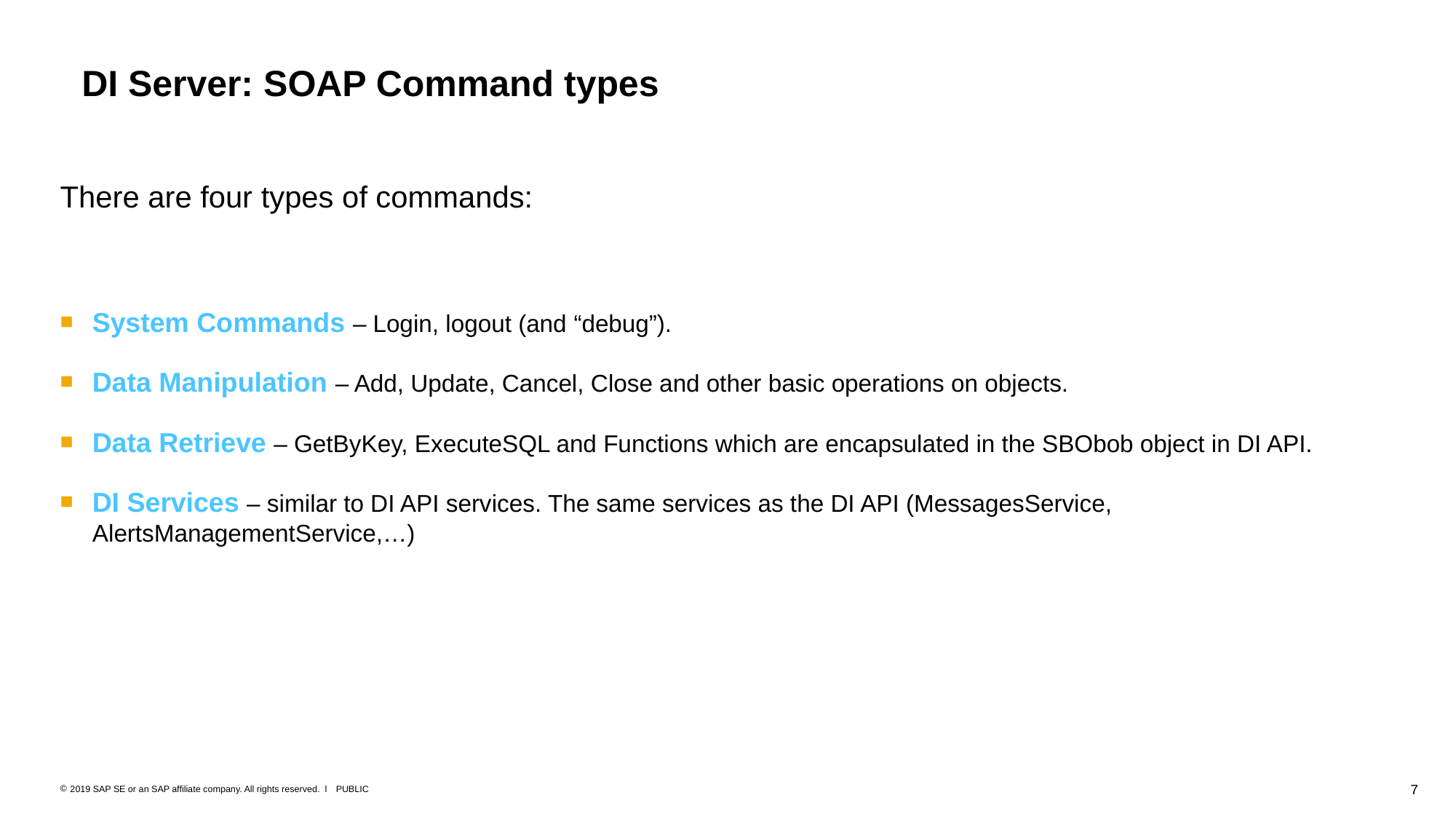

# DI Server: SOAP Command types
There are four types of commands:

System Commands – Login, logout (and “debug”).
Data Manipulation – Add, Update, Cancel, Close and other basic operations on objects.
Data Retrieve – GetByKey, ExecuteSQL and Functions which are encapsulated in the SBObob object in DI API.
DI Services – similar to DI API services. The same services as the DI API (MessagesService, AlertsManagementService,…)